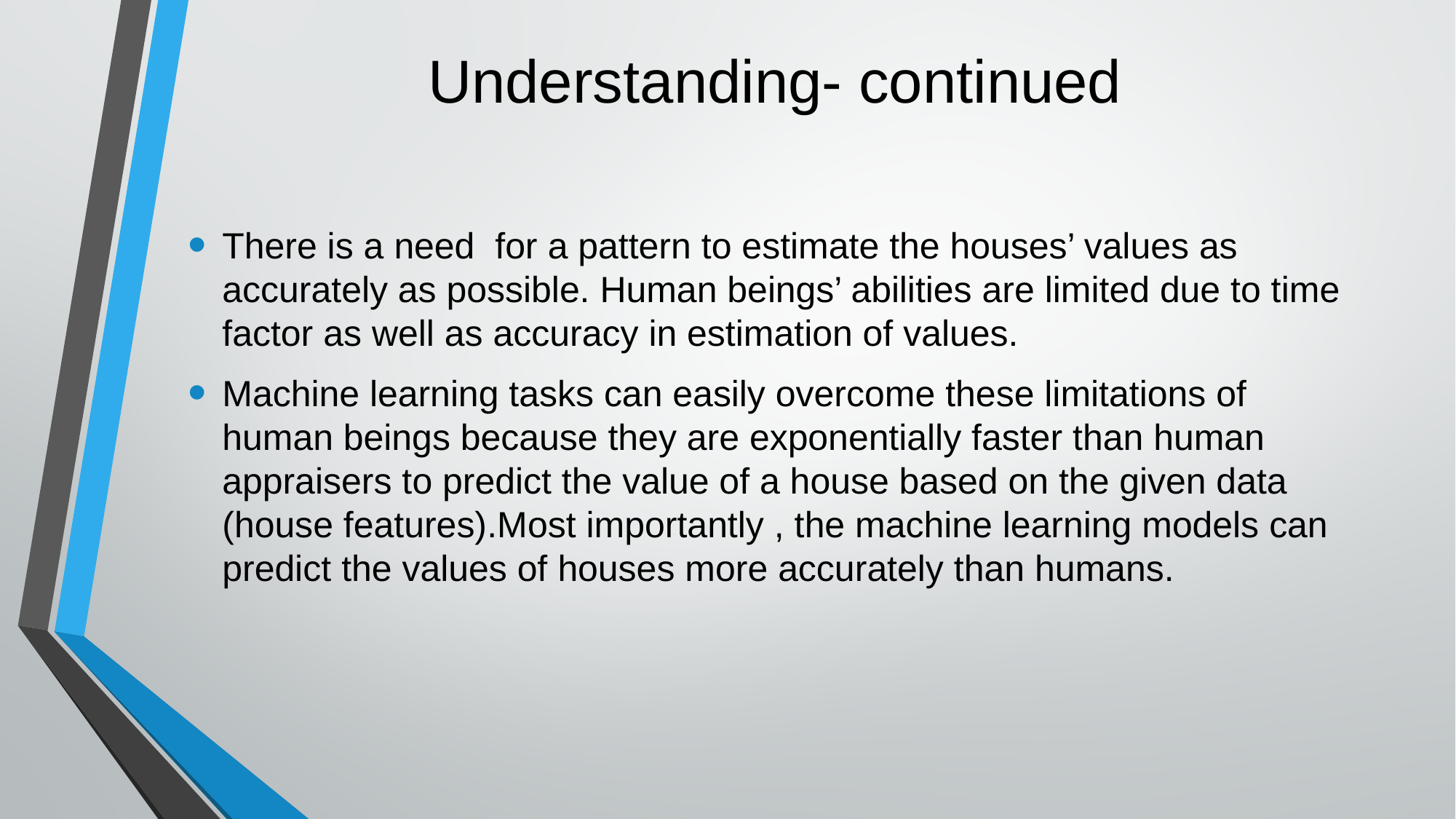

# Understanding- continued
There is a need  for a pattern to estimate the houses’ values as accurately as possible. Human beings’ abilities are limited due to time  factor as well as accuracy in estimation of values.
Machine learning tasks can easily overcome these limitations of human beings because they are exponentially faster than human appraisers to predict the value of a house based on the given data (house features).Most importantly , the machine learning models can predict the values of houses more accurately than humans.